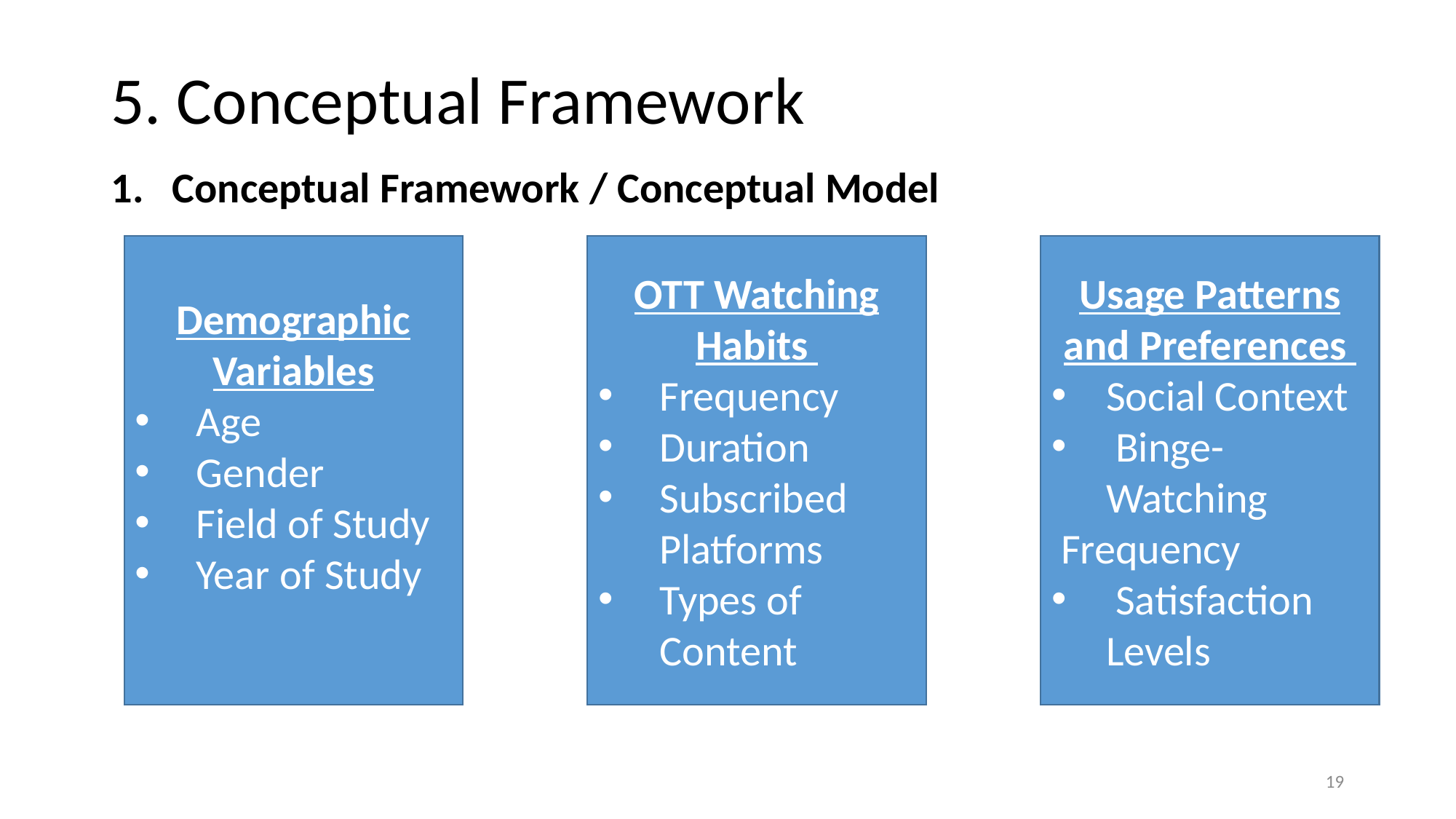

# 5. Conceptual Framework
Conceptual Framework / Conceptual Model

Usage Patterns and Preferences
Social Context
 Binge-Watching
 Frequency
 Satisfaction Levels
Demographic Variables
Age
Gender
Field of Study
Year of Study

OTT Watching Habits
Frequency
Duration
Subscribed Platforms
Types of Content
19